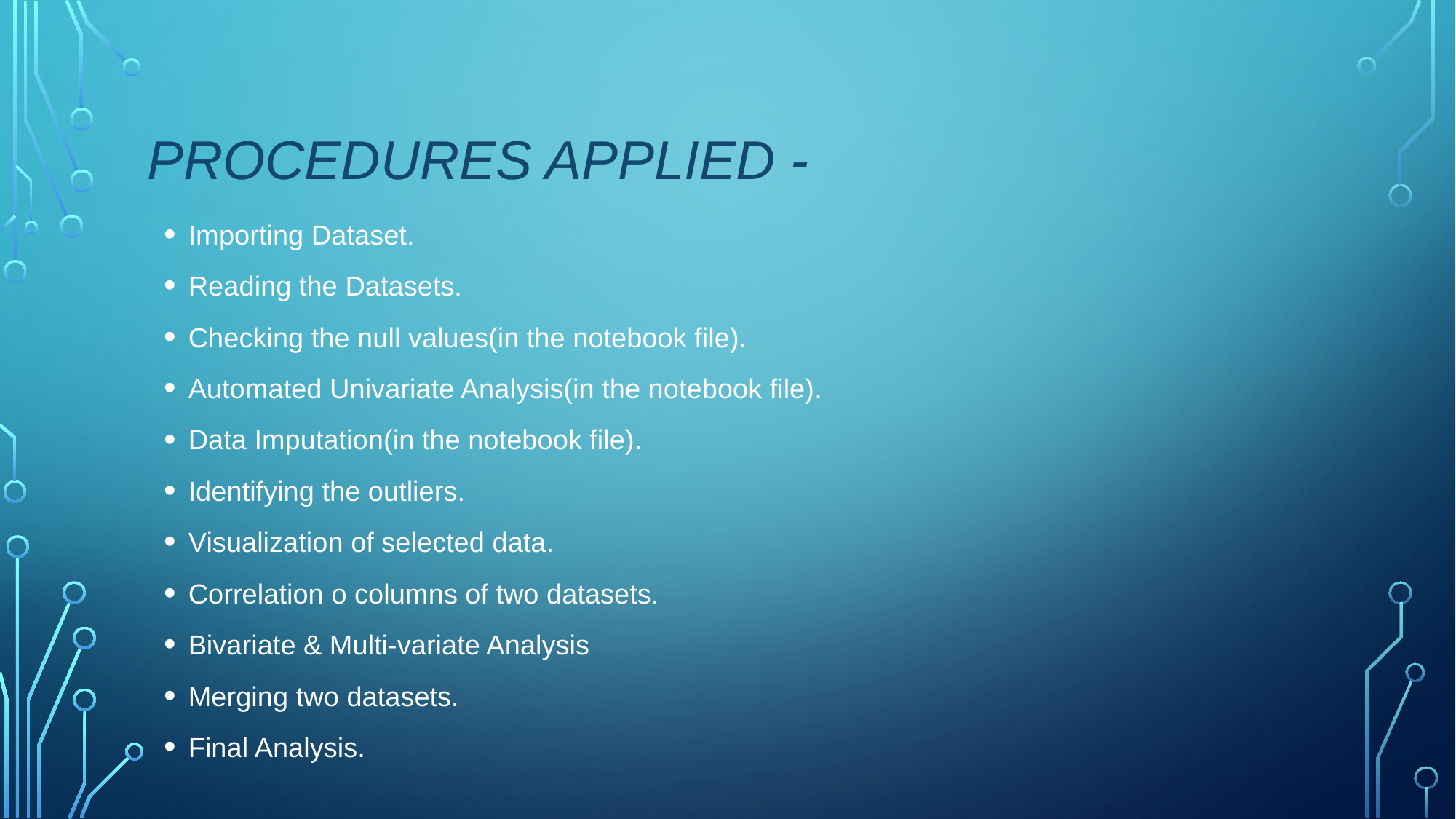

# Procedures applied -
Importing Dataset.
Reading the Datasets.
Checking the null values(in the notebook file).
Automated Univariate Analysis(in the notebook file).
Data Imputation(in the notebook file).
Identifying the outliers.
Visualization of selected data.
Correlation o columns of two datasets.
Bivariate & Multi-variate Analysis
Merging two datasets.
Final Analysis.